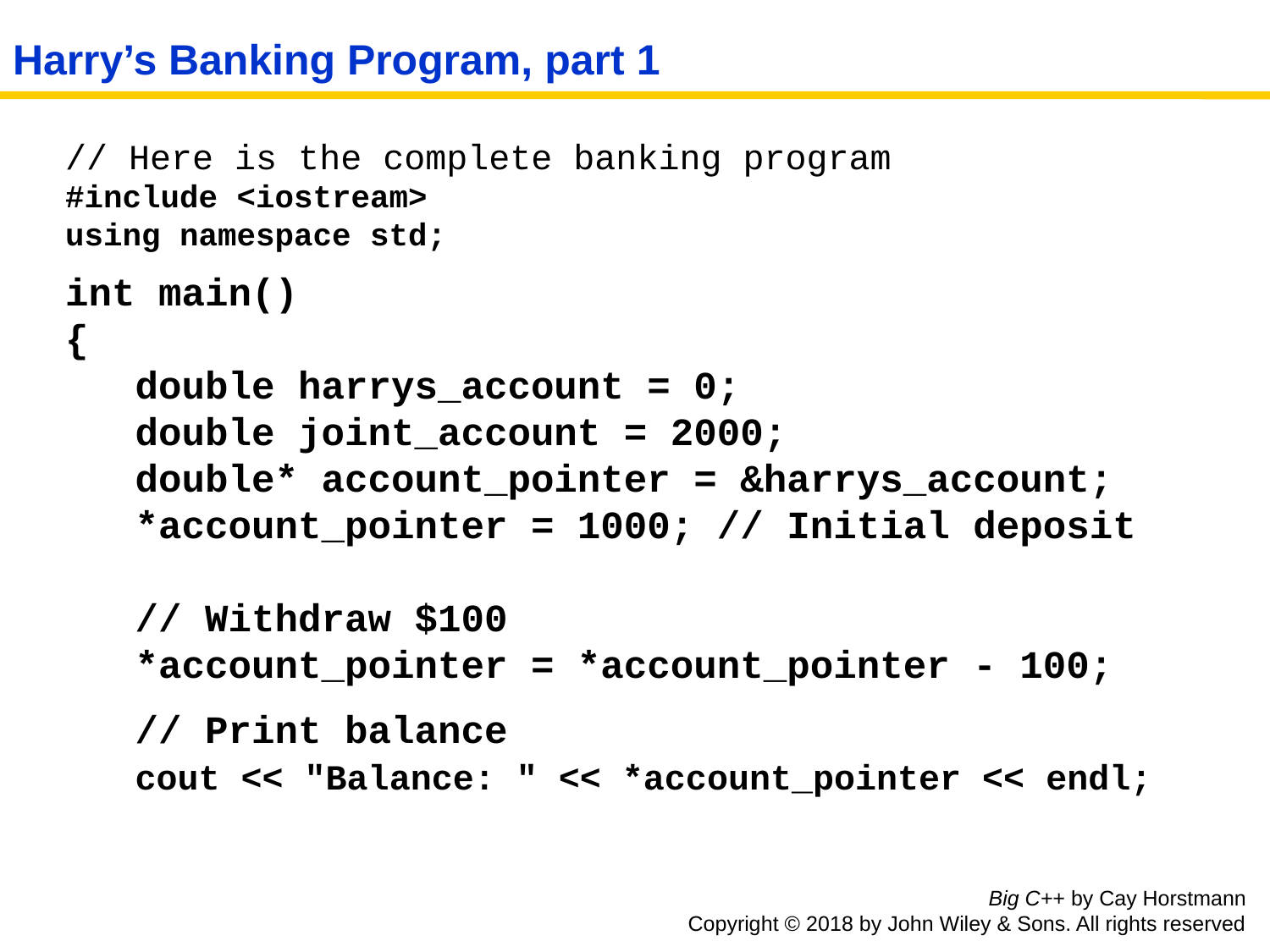

# Harry’s Banking Program, part 1

// Here is the complete banking program
#include <iostream>
using namespace std;

int main()
{
   double harrys_account = 0;
   double joint_account = 2000;
   double* account_pointer = &harrys_account;
   *account_pointer = 1000; // Initial deposit

   // Withdraw $100
   *account_pointer = *account_pointer - 100;

   // Print balance
   cout << "Balance: " << *account_pointer << endl;

Big C++ by Cay Horstmann
Copyright © 2018 by John Wiley & Sons. All rights reserved